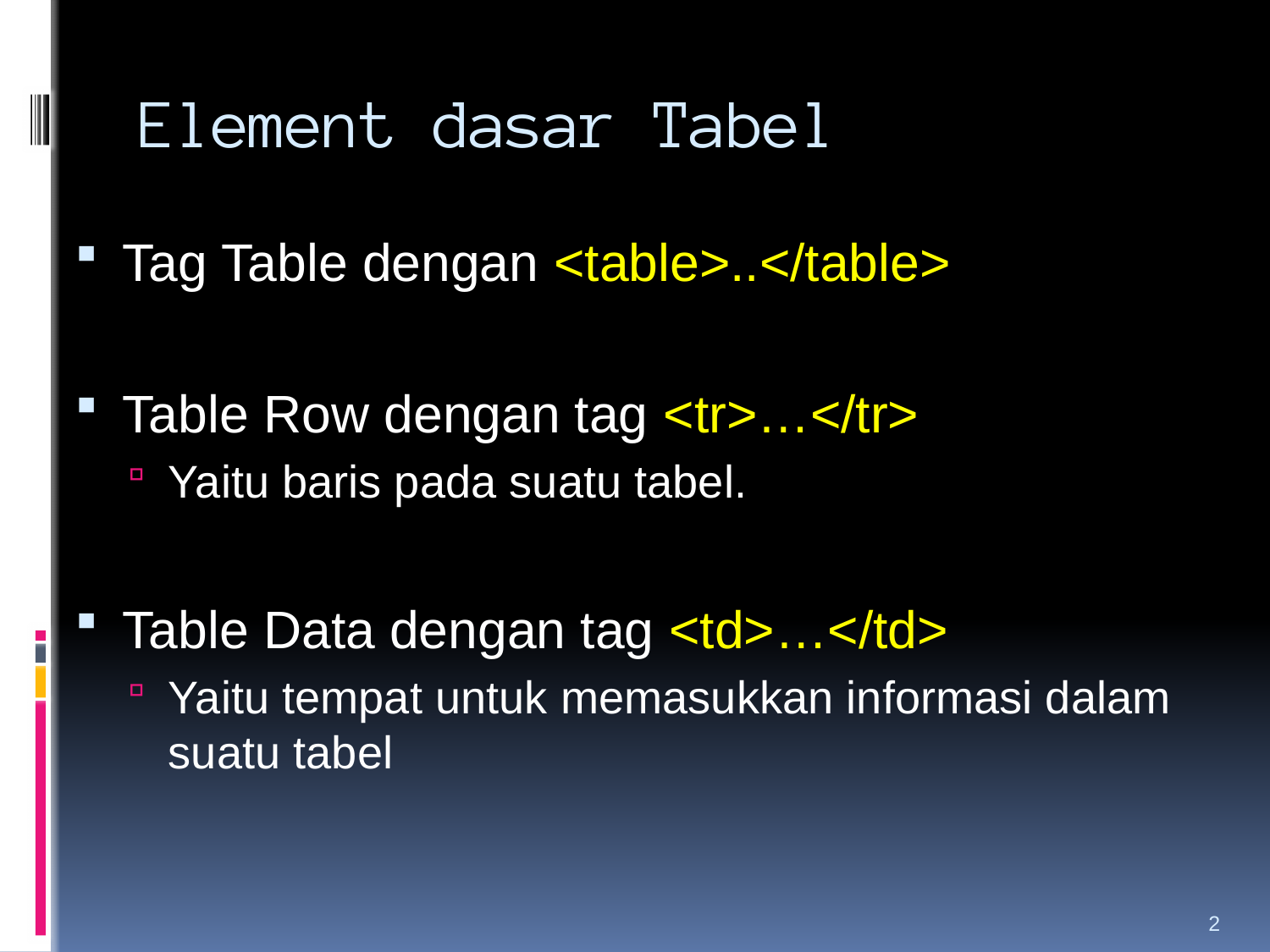

# Element dasar Tabel
Tag Table dengan <table>..</table>

Table Row dengan tag <tr>…</tr>
Yaitu baris pada suatu tabel.

Table Data dengan tag <td>…</td>
Yaitu tempat untuk memasukkan informasi dalam suatu tabel

2